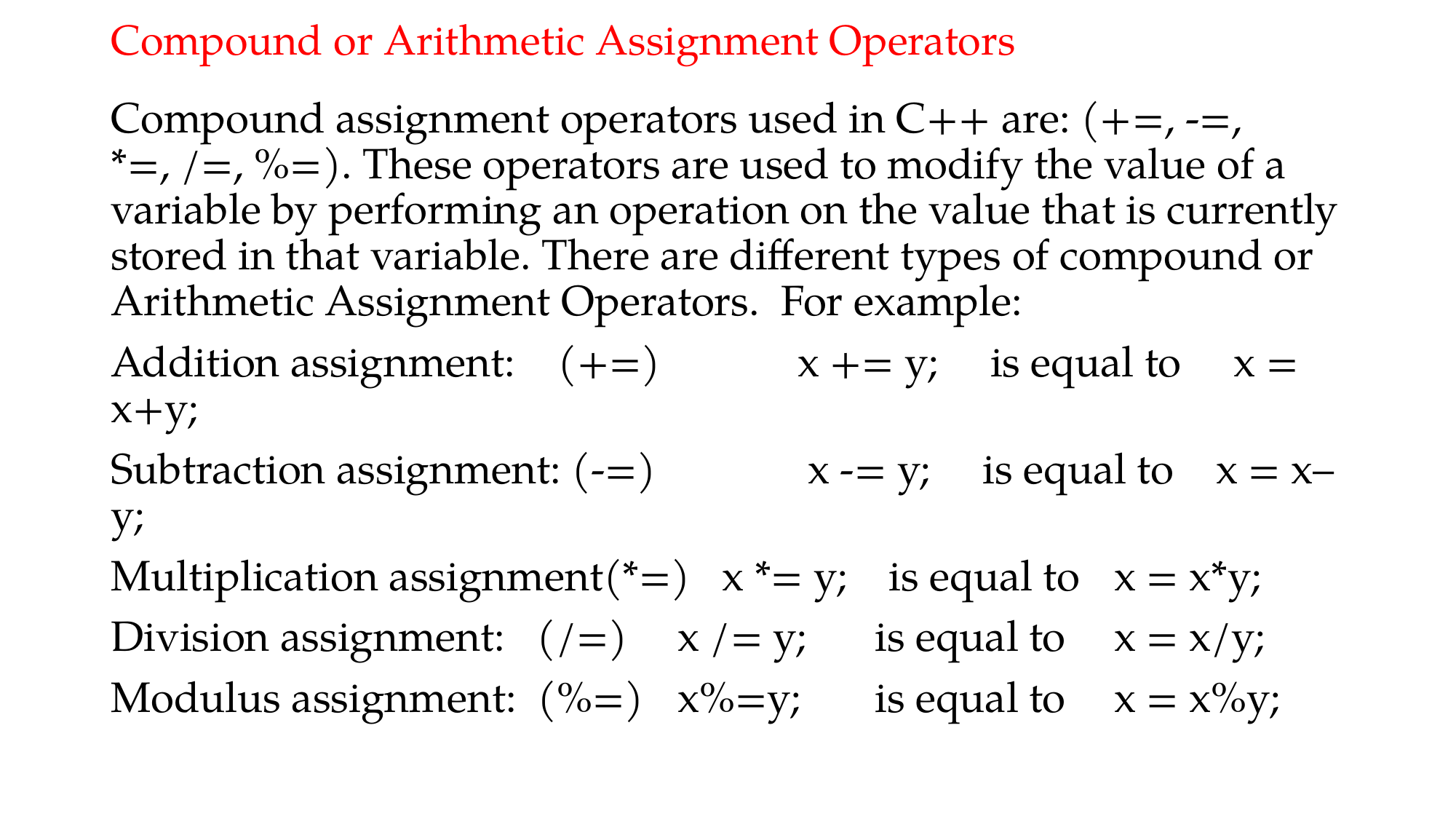

# Compound or Arithmetic Assignment Operators
Compound assignment operators used in C++ are: (+=, -=, *=, /=, %=). These operators are used to modify the value of a variable by performing an operation on the value that is currently stored in that variable. There are different types of compound or Arithmetic Assignment Operators.  For example:
Addition assignment:	 (+=) 	   x += y;     is equal to     x = x+y;
Subtraction assignment: (-=)	    x -= y;     is equal to    x = x–y;
Multiplication assignment(*=)   x *= y;    is equal to	  x = x*y;
Division assignment:   (/=)	  x /= y;	is equal to 	  x = x/y;
Modulus assignment:  (%=)	  x%=y;	is equal to 	  x = x%y;